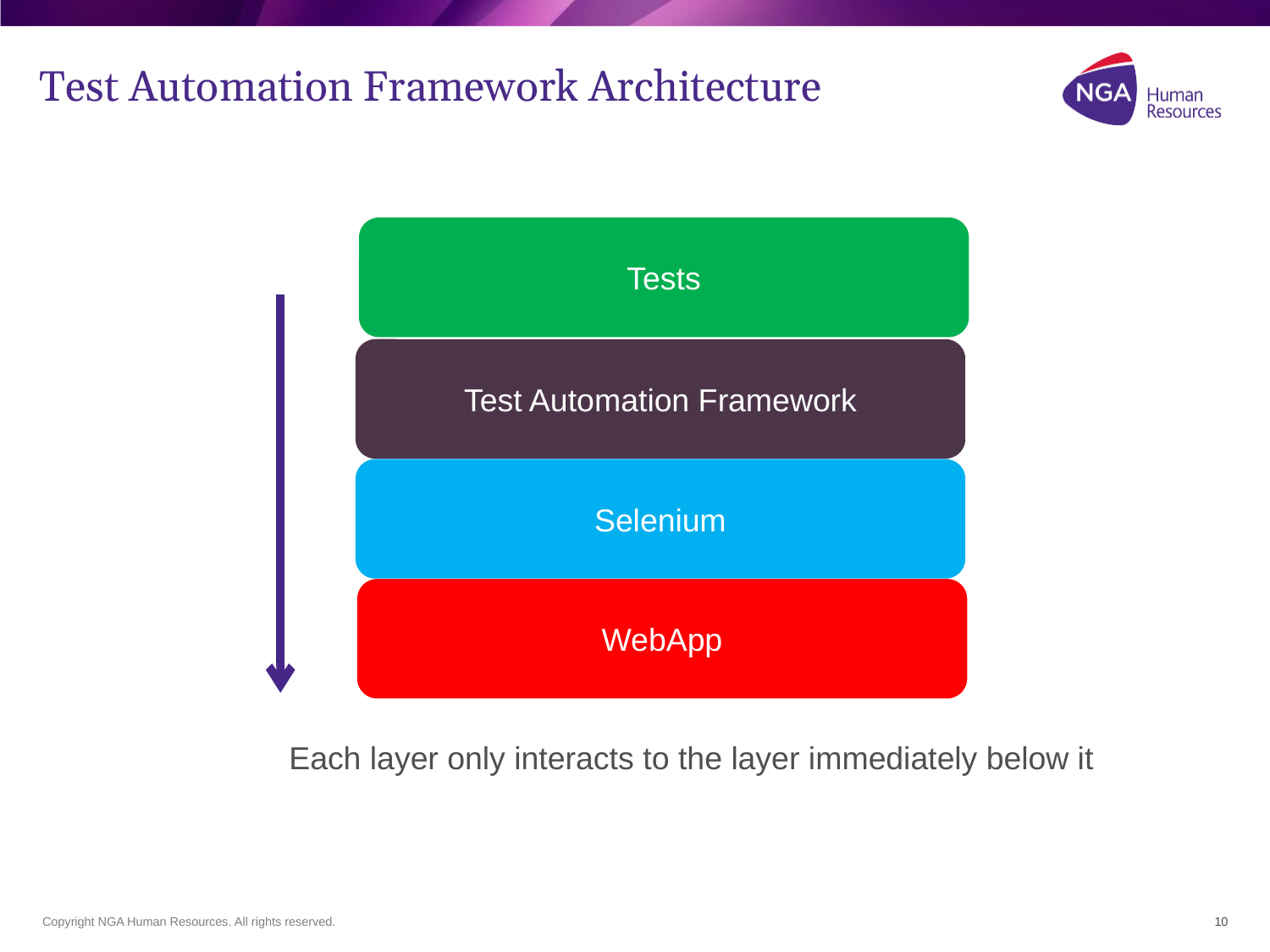

# Test Automation Framework Architecture
Tests
Test Automation Framework
Selenium
WebApp
Each layer only interacts to the layer immediately below it
10